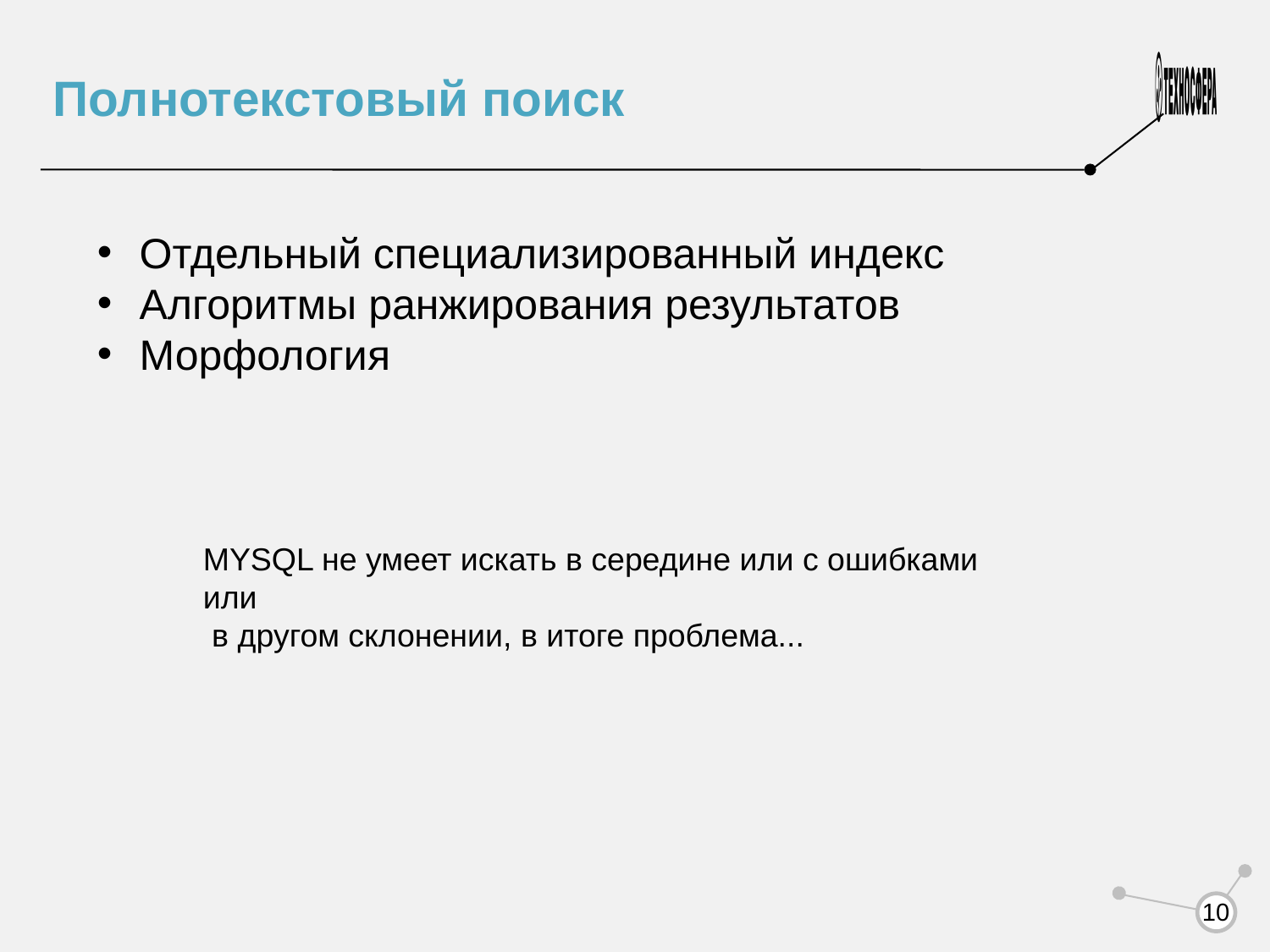

Полнотекстовый поиск
 Отдельный специализированный индекс
 Алгоритмы ранжирования результатов
 Морфология
MYSQL не умеет искать в середине или с ошибками или
 в другом склонении, в итоге проблема...
10